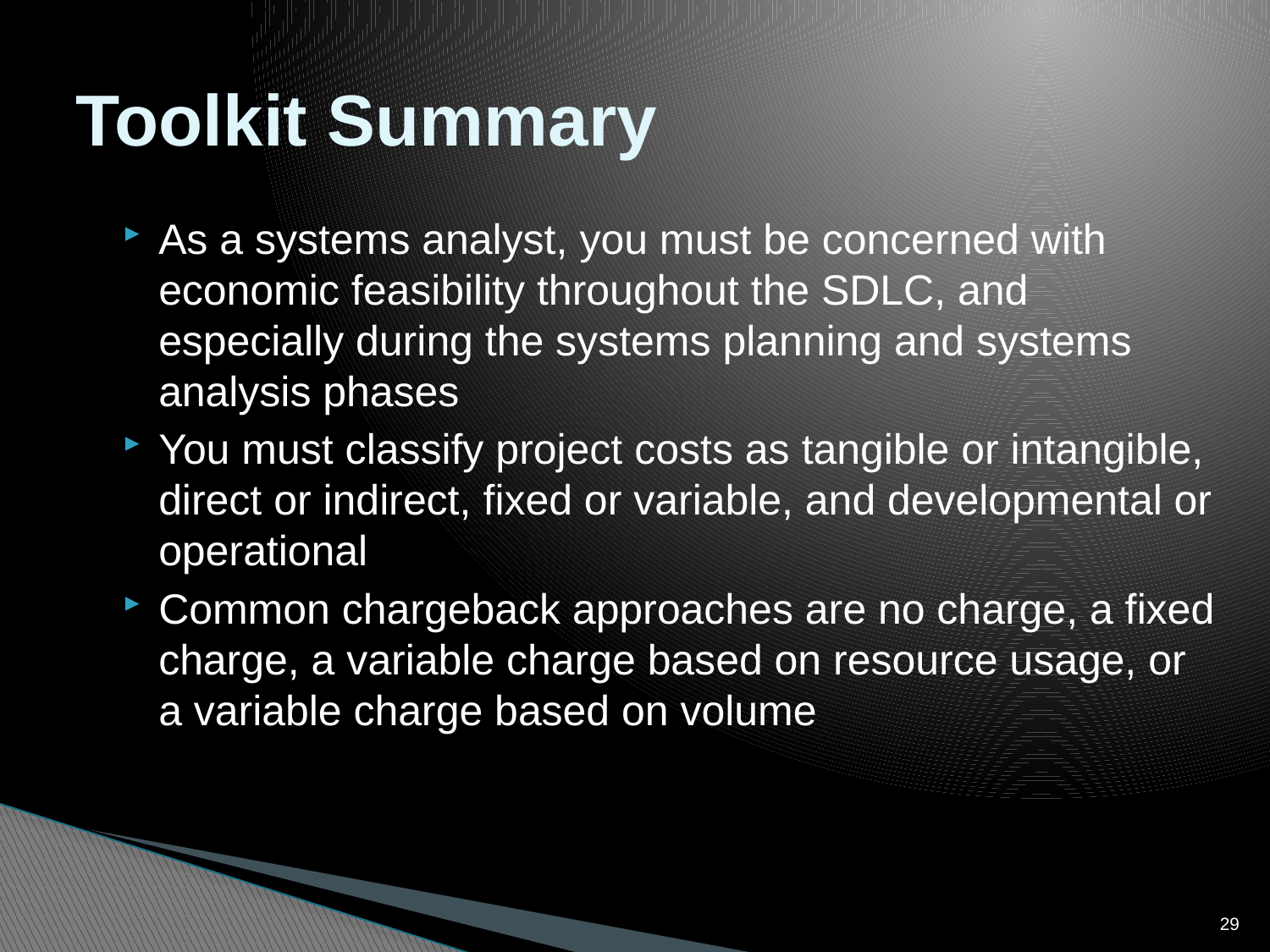

# Toolkit Summary
As a systems analyst, you must be concerned with economic feasibility throughout the SDLC, and especially during the systems planning and systems analysis phases
You must classify project costs as tangible or intangible, direct or indirect, fixed or variable, and developmental or operational
Common chargeback approaches are no charge, a fixed charge, a variable charge based on resource usage, or a variable charge based on volume
29